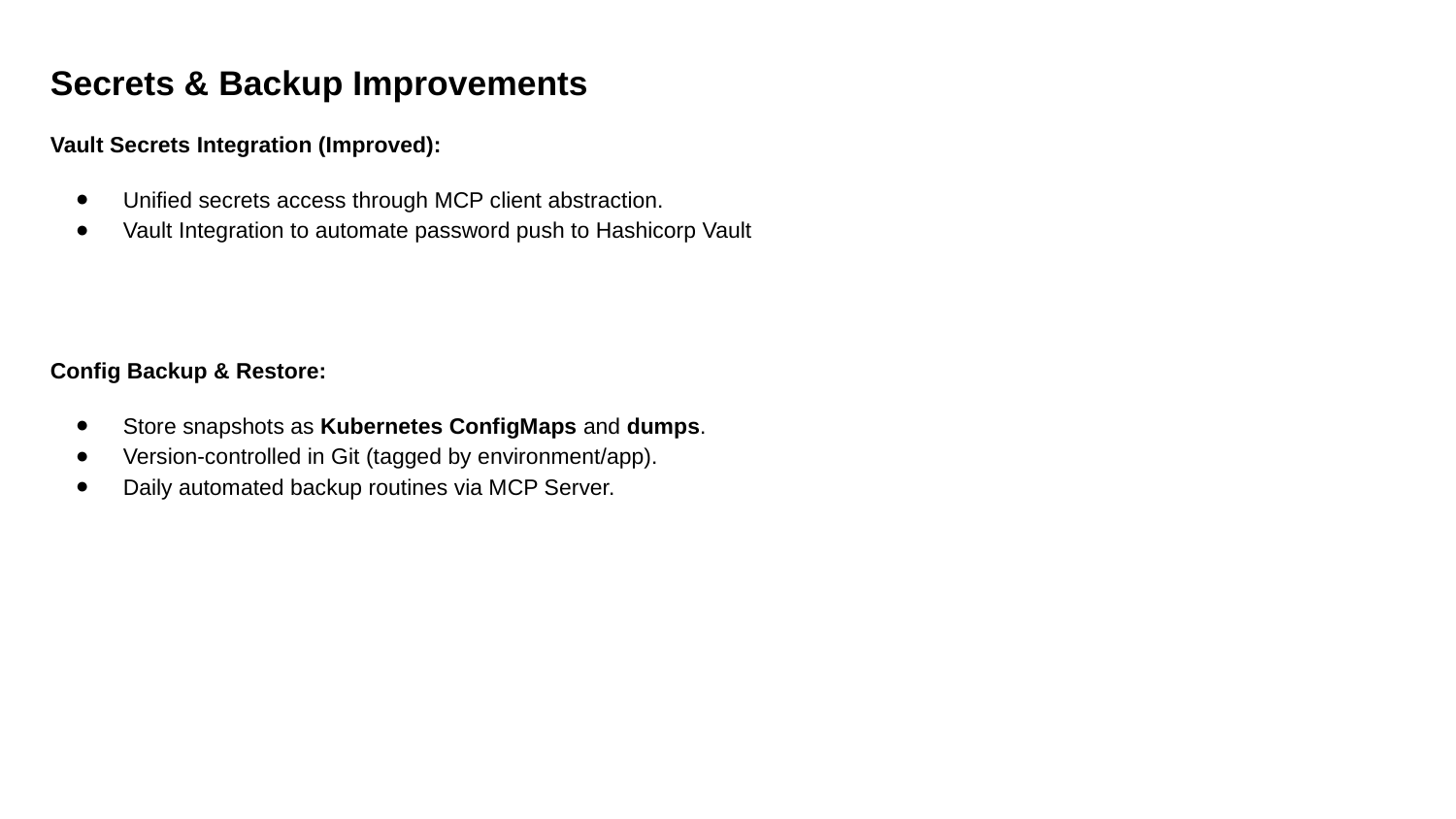

Secrets & Backup Improvements
Vault Secrets Integration (Improved):
Unified secrets access through MCP client abstraction.
Vault Integration to automate password push to Hashicorp Vault

Config Backup & Restore:
Store snapshots as Kubernetes ConfigMaps and dumps.
Version-controlled in Git (tagged by environment/app).
Daily automated backup routines via MCP Server.